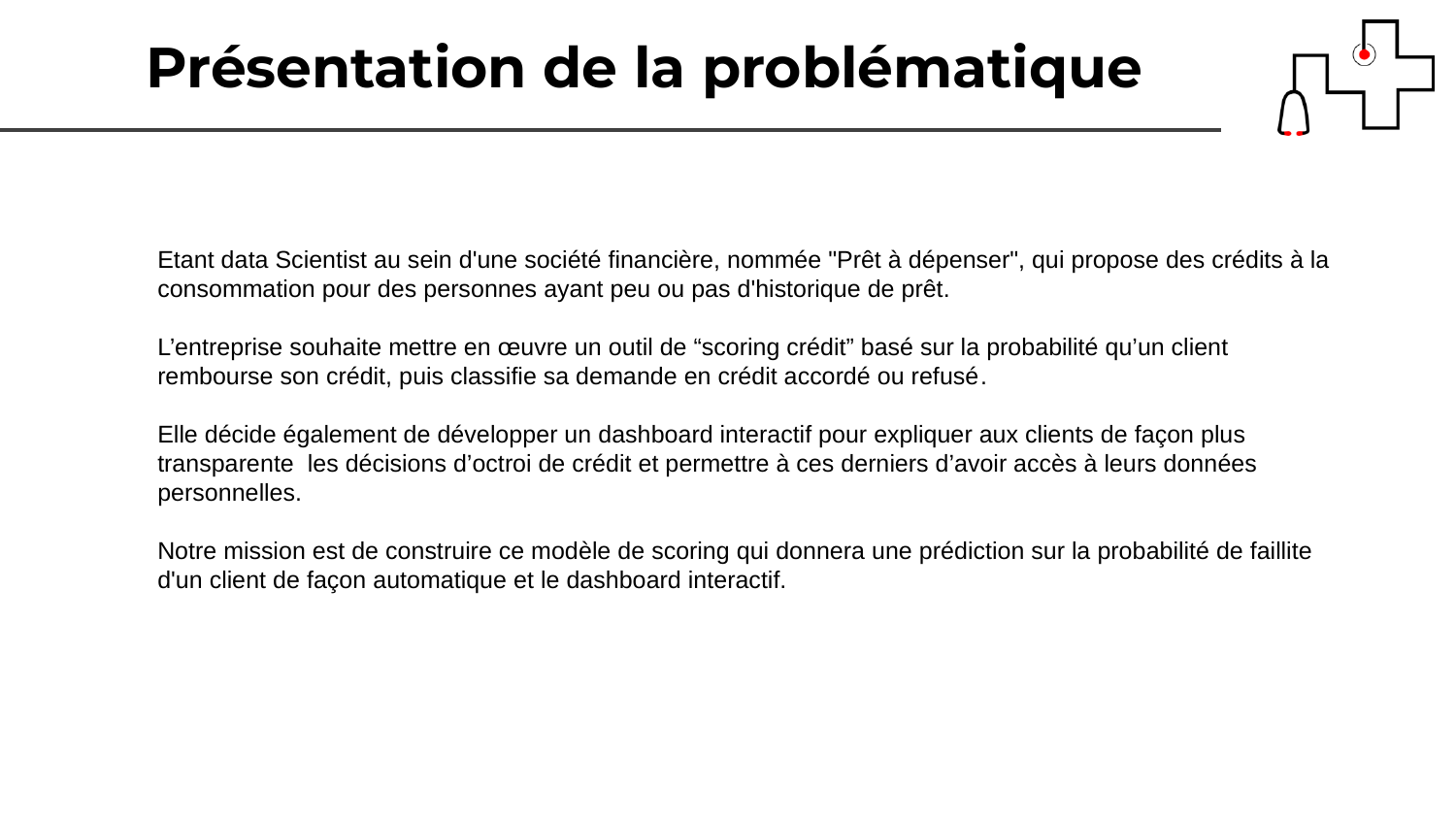

Présentation de la problématique
Etant data Scientist au sein d'une société financière, nommée "Prêt à dépenser", qui propose des crédits à la
consommation pour des personnes ayant peu ou pas d'historique de prêt.

L’entreprise souhaite mettre en œuvre un outil de “scoring crédit” basé sur la probabilité qu’un client
rembourse son crédit, puis classifie sa demande en crédit accordé ou refusé.

Elle décide également de développer un dashboard interactif pour expliquer aux clients de façon plus
transparente  les décisions d’octroi de crédit et permettre à ces derniers d’avoir accès à leurs données
personnelles.

Notre mission est de construire ce modèle de scoring qui donnera une prédiction sur la probabilité de faillite d'un client de façon automatique et le dashboard interactif.